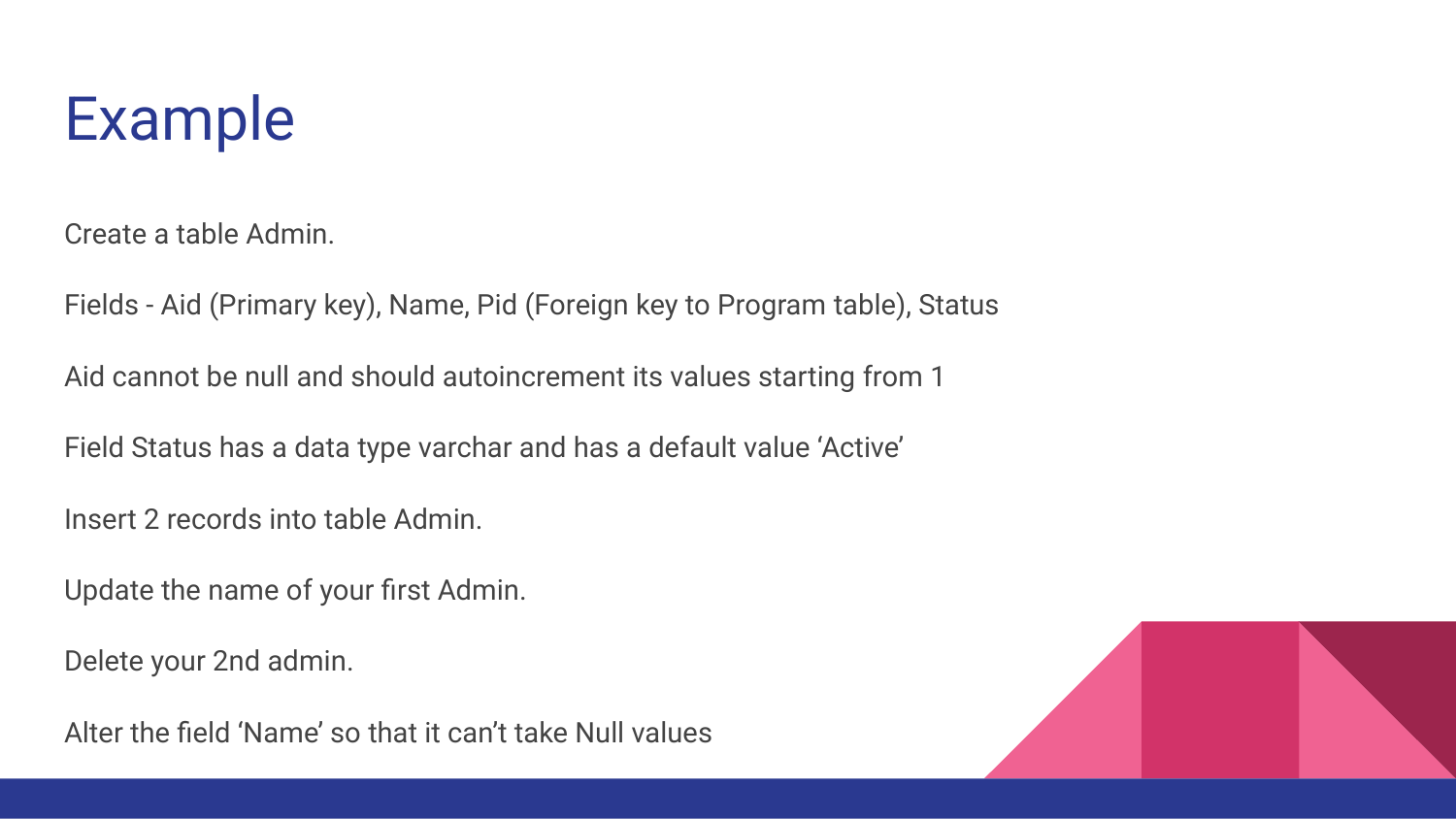

# Example
Create a table Admin.
Fields - Aid (Primary key), Name, Pid (Foreign key to Program table), Status
Aid cannot be null and should autoincrement its values starting from 1
Field Status has a data type varchar and has a default value ‘Active’
Insert 2 records into table Admin.
Update the name of your first Admin.
Delete your 2nd admin.
Alter the field ‘Name’ so that it can’t take Null values